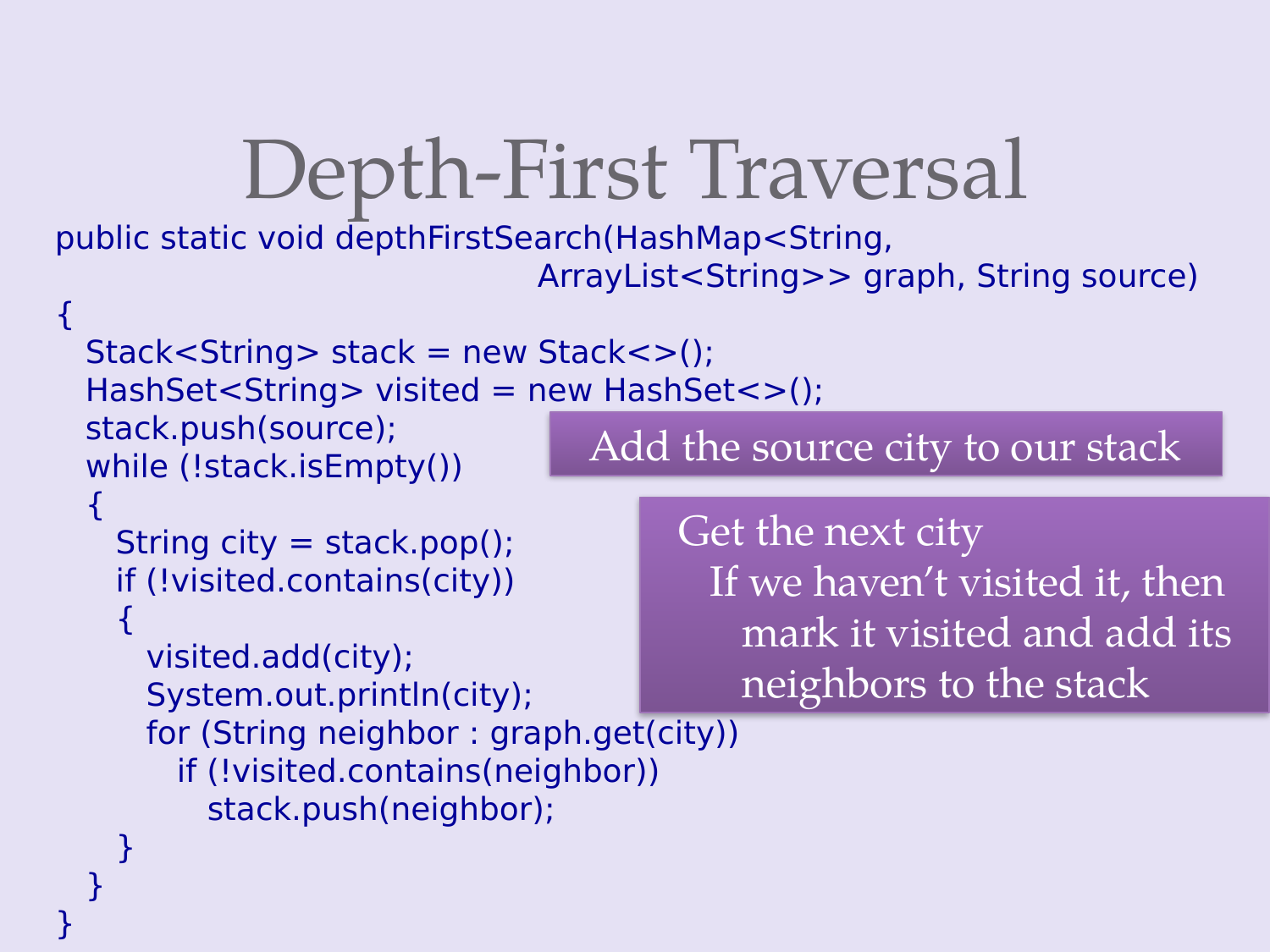

# Depth-First Traversal
public static void depthFirstSearch(HashMap<String,
			          ArrayList<String>> graph, String source)
{
   Stack<String> stack = new Stack<>();
   HashSet<String> visited = new HashSet<>();
   stack.push(source);
   while (!stack.isEmpty())
   {
      String city = stack.pop();
      if (!visited.contains(city))
      {
         visited.add(city);
         System.out.println(city);
         for (String neighbor : graph.get(city))
            if (!visited.contains(neighbor))
               stack.push(neighbor);
      }
   }
}
Add the source city to our stack
Get the next city
   If we haven’t visited it, then
      mark it visited and add its
      neighbors to the stack